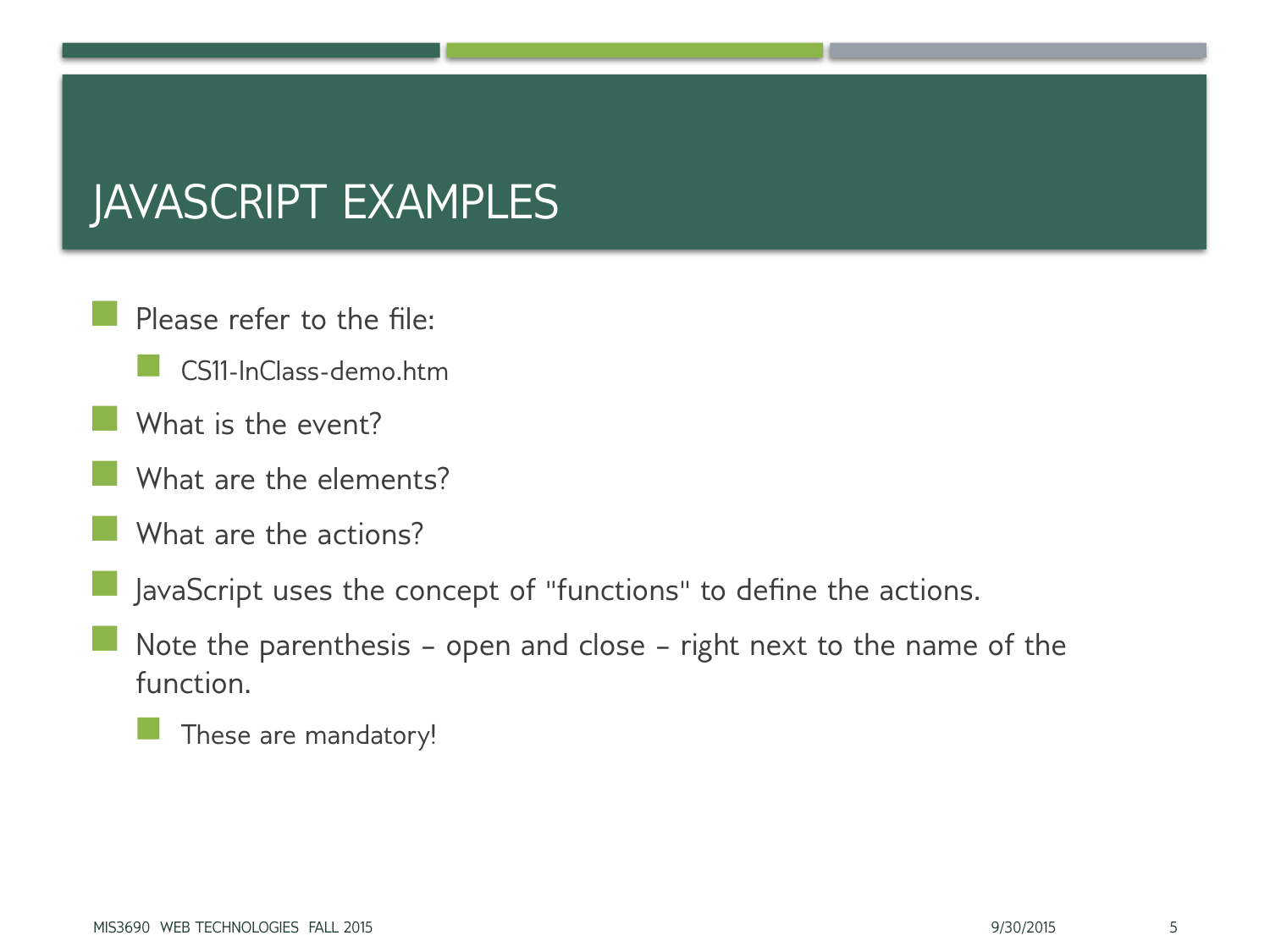

# JavaScript Examples
Please refer to the file:
CS11-InClass-demo.htm
What is the event?
What are the elements?
What are the actions?
JavaScript uses the concept of "functions" to define the actions.
Note the parenthesis – open and close – right next to the name of the function.
These are mandatory!

MIS3690  Web Technologies  Fall 2015
9/30/2015
5